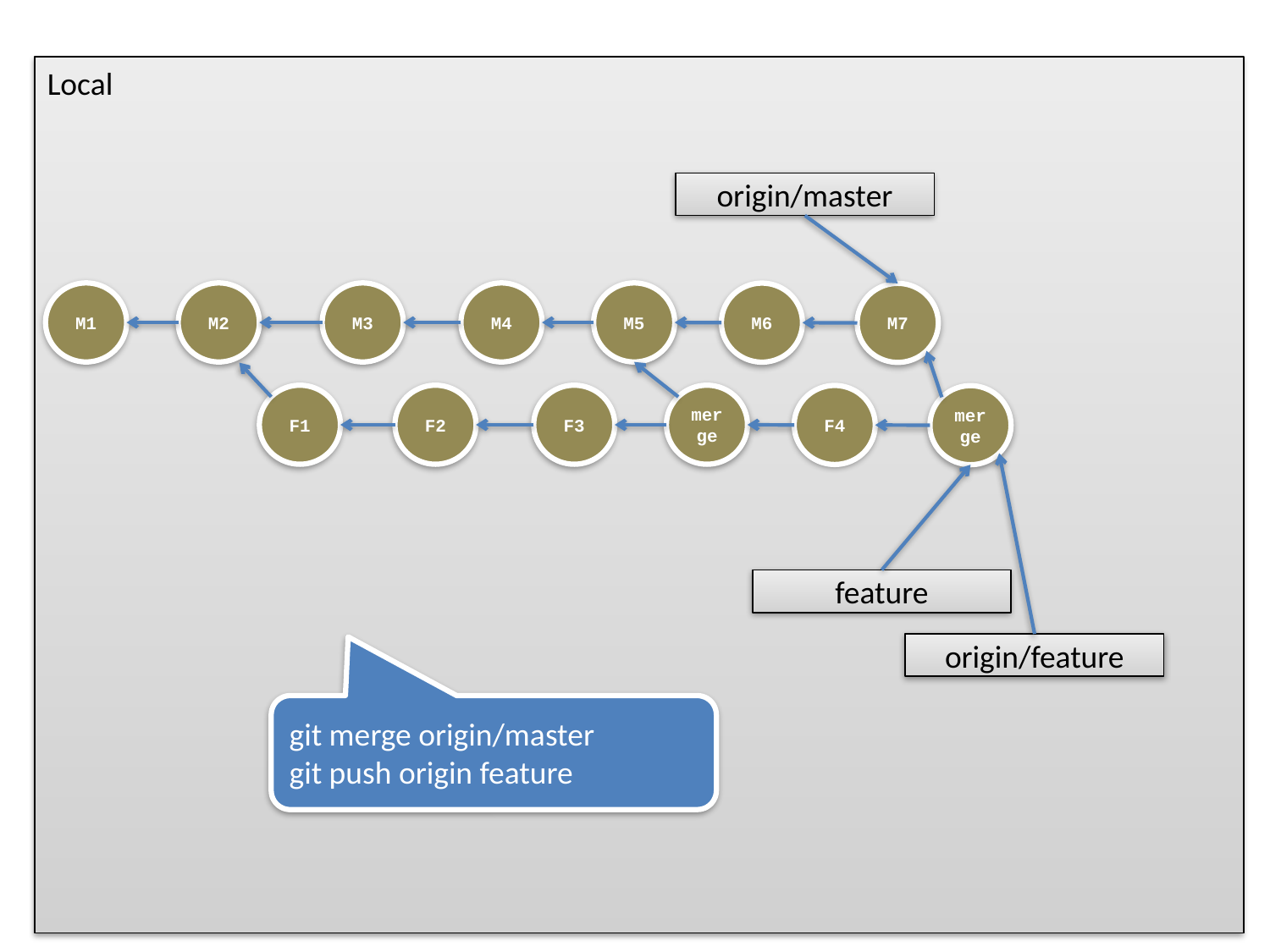

origin/master
M1
M2
M3
M4
M5
M6
M7
F1
F2
F3
merge
F4
merge
feature
origin/feature
git merge origin/master
git push origin feature